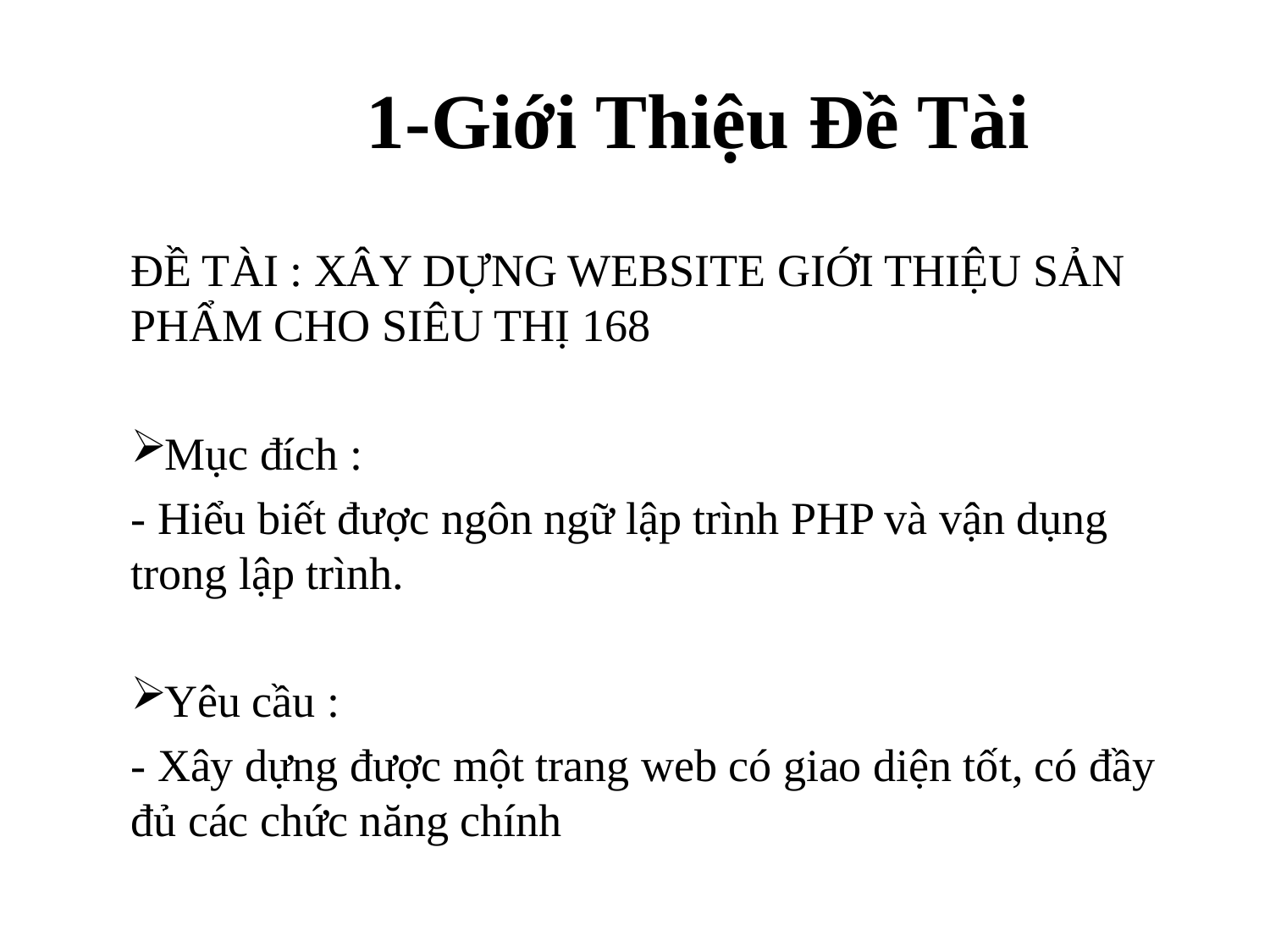

# 1-Giới Thiệu Đề Tài
	ĐỀ TÀI : XÂY DỰNG WEBSITE GIỚI THIỆU SẢN PHẨM CHO SIÊU THỊ 168

Mục đích :
	- Hiểu biết được ngôn ngữ lập trình PHP và vận dụng trong lập trình.

Yêu cầu :
	- Xây dựng được một trang web có giao diện tốt, có đầy đủ các chức năng chính